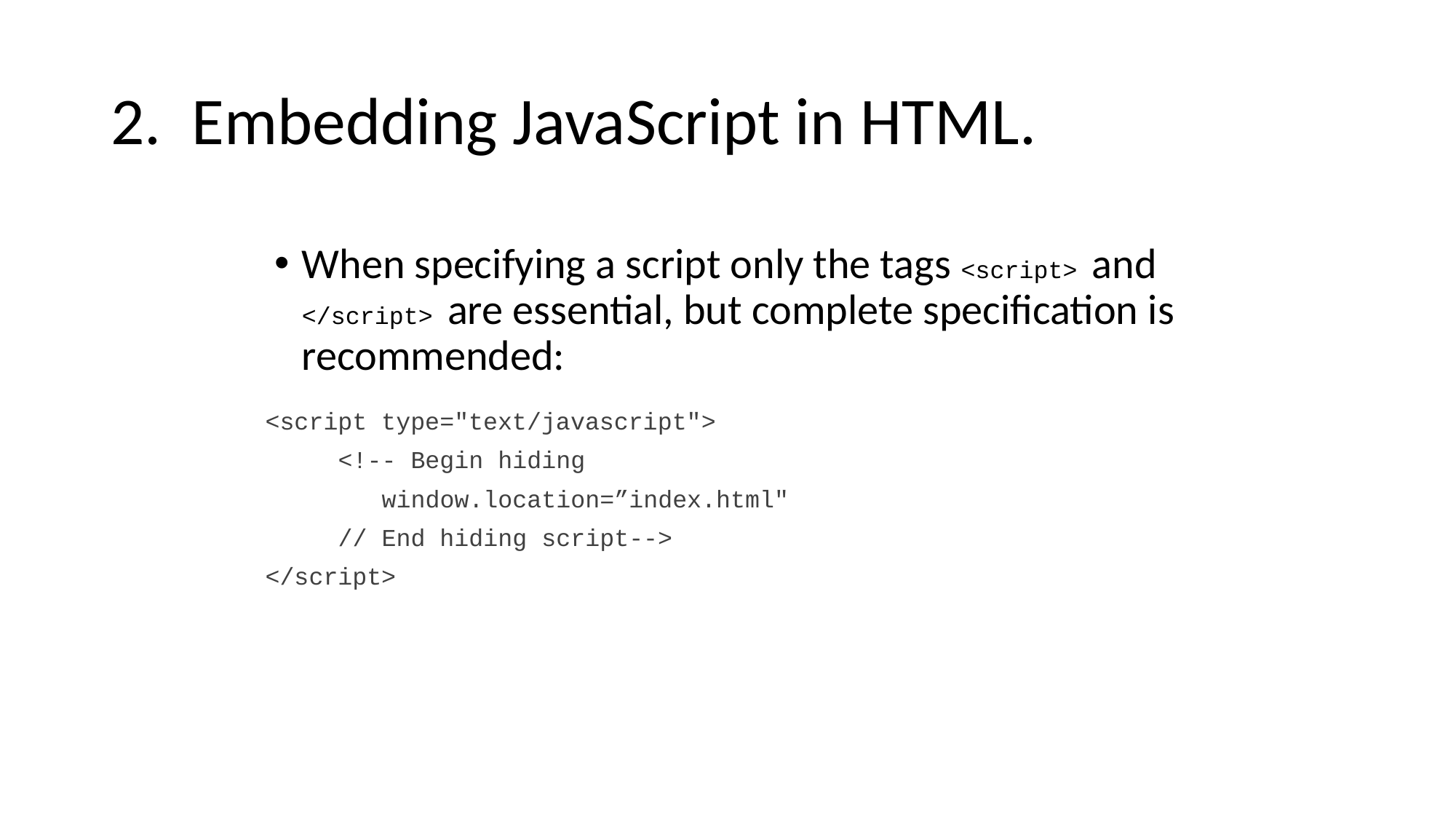

# 2.  Embedding JavaScript in HTML.
When specifying a script only the tags <script> and </script> are essential, but complete specification is recommended:
<script type="text/javascript">
     <!-- Begin hiding
        window.location=”index.html"
     // End hiding script-->
</script>